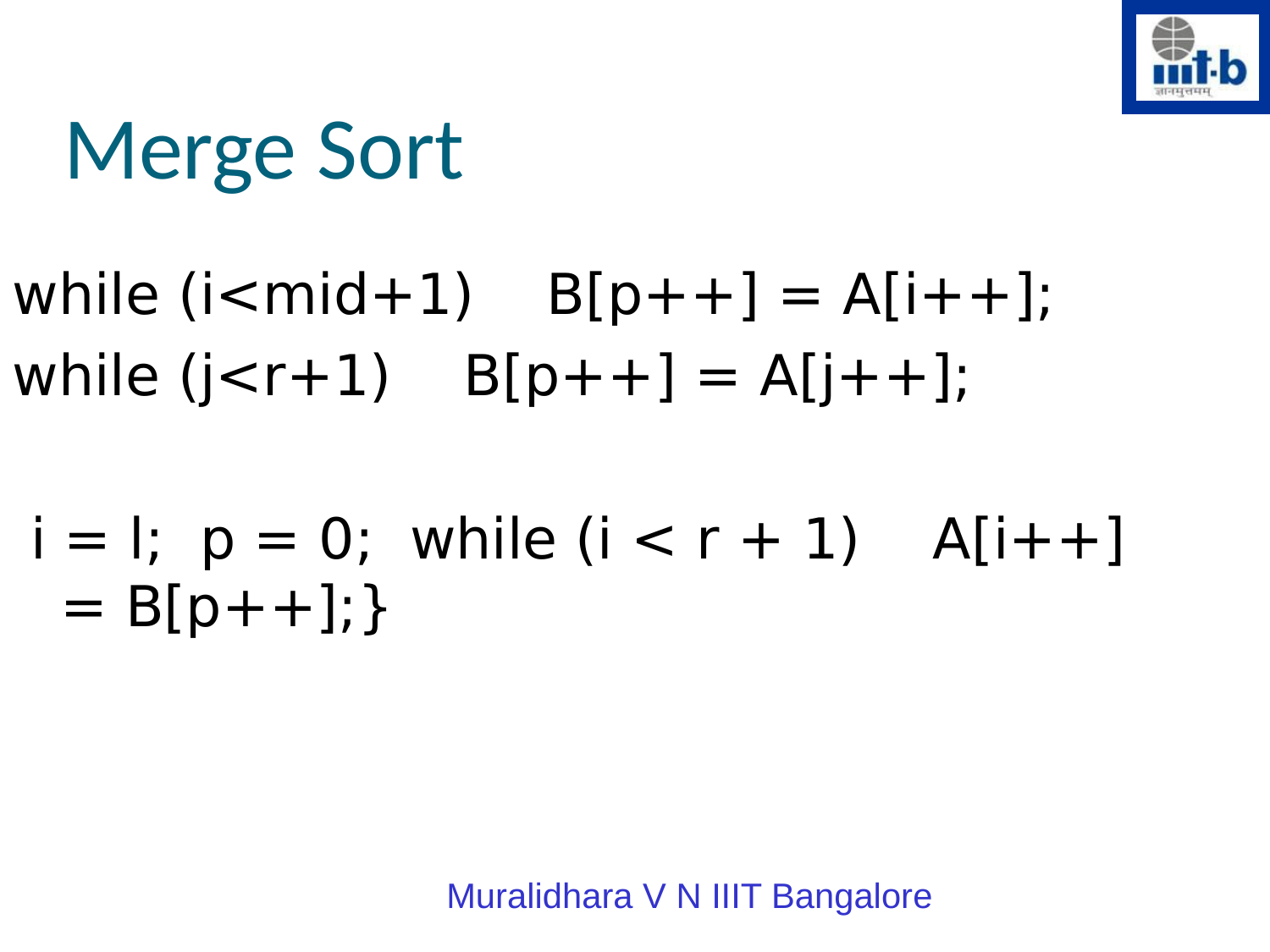

Merge Sort

while (i<mid+1)    B[p++] = A[i++];
while (j<r+1)    B[p++] = A[j++];

 i = l;  p = 0;  while (i < r + 1)    A[i++] = B[p++];}

Muralidhara V N IIIT Bangalore